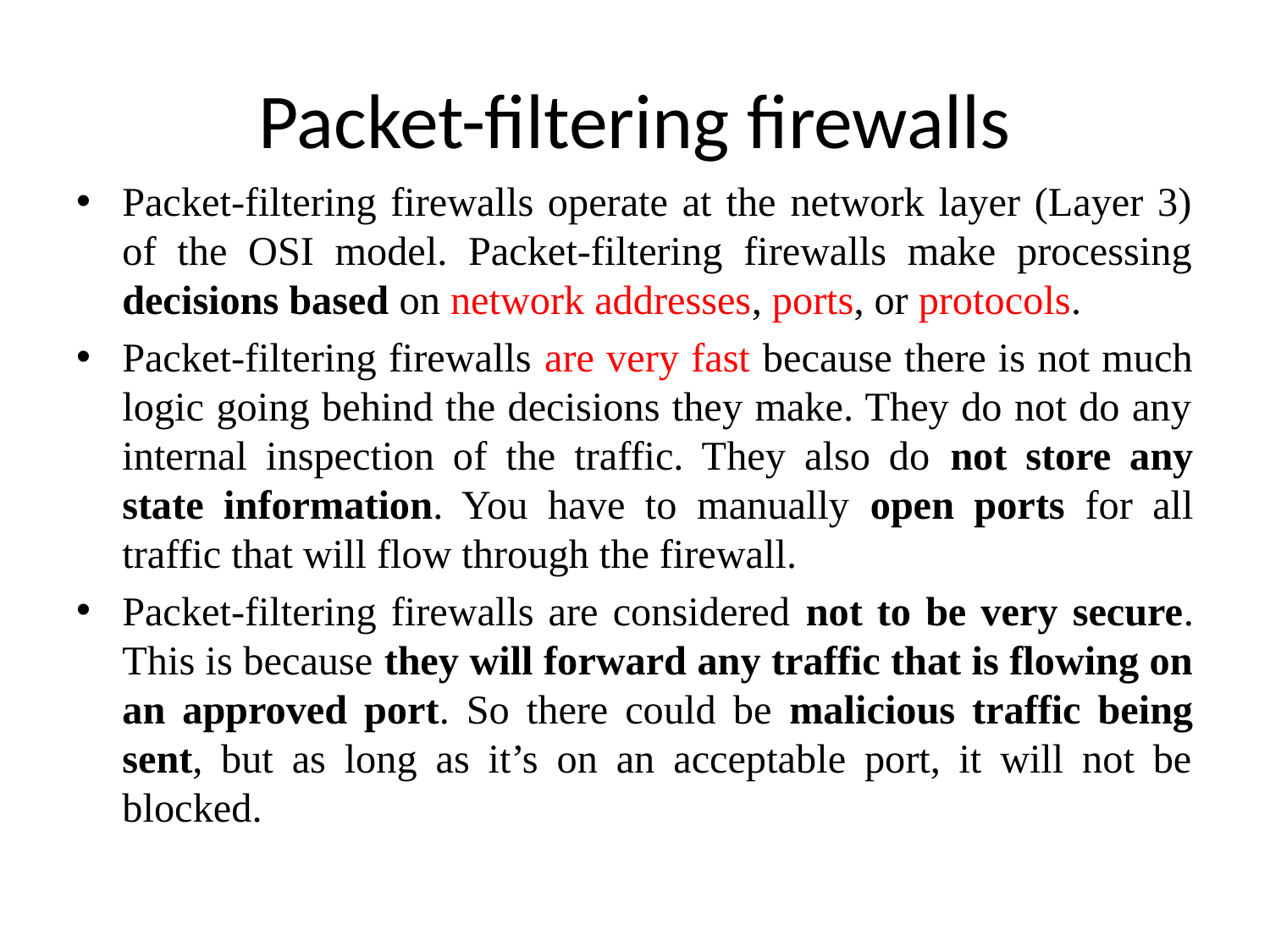

# Packet-filtering firewalls
Packet-filtering firewalls operate at the network layer (Layer 3) of the OSI model. Packet-filtering firewalls make processing decisions based on network addresses, ports, or protocols.
Packet-filtering firewalls are very fast because there is not much logic going behind the decisions they make. They do not do any internal inspection of the traffic. They also do not store any state information. You have to manually open ports for all traffic that will flow through the firewall.
Packet-filtering firewalls are considered not to be very secure. This is because they will forward any traffic that is flowing on an approved port. So there could be malicious traffic being sent, but as long as it’s on an acceptable port, it will not be blocked.